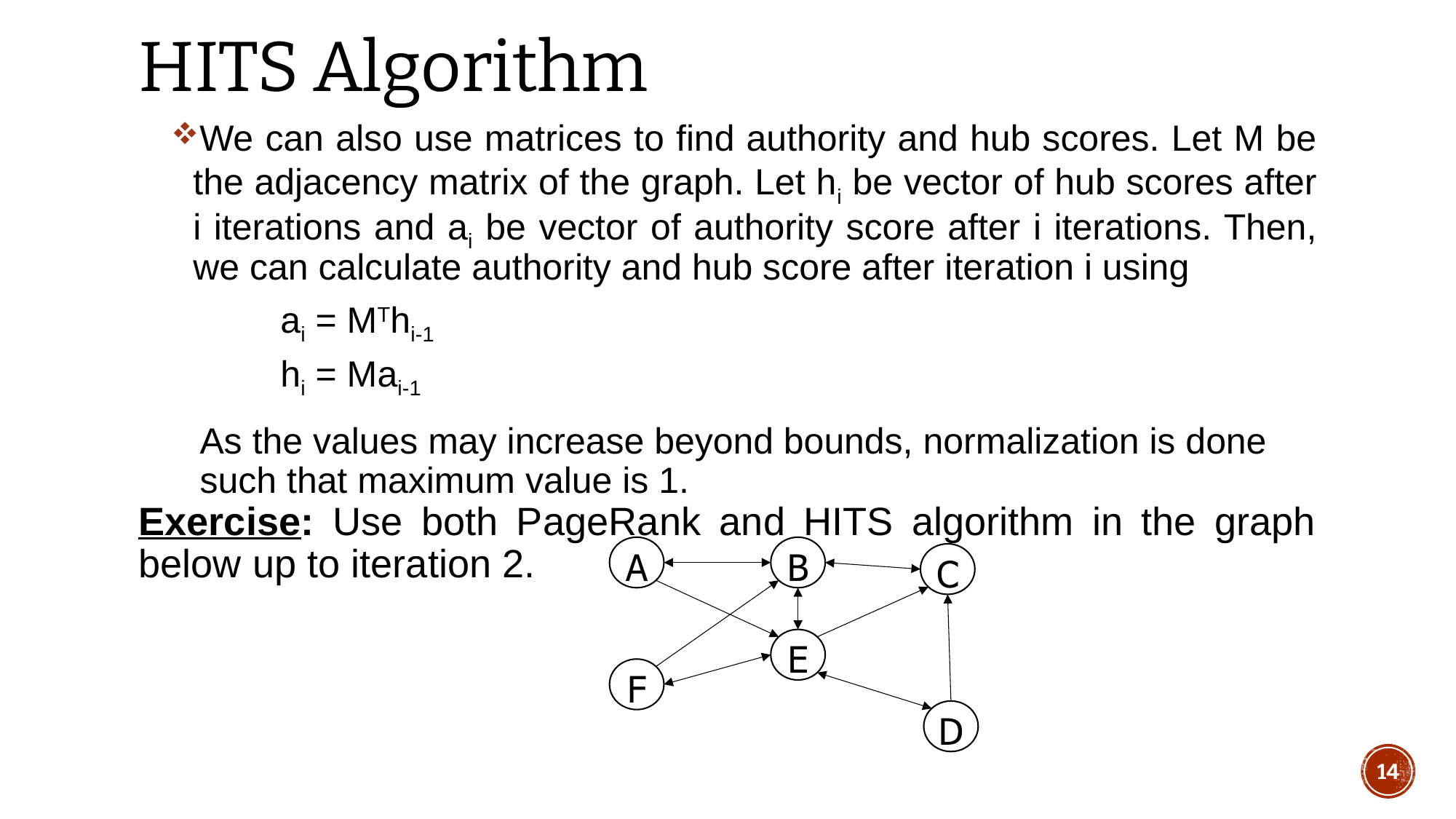

# HITS Algorithm
We can also use matrices to find authority and hub scores. Let M be the adjacency matrix of the graph. Let hi be vector of hub scores after i iterations and ai be vector of authority score after i iterations. Then, we can calculate authority and hub score after iteration i using
	ai = MThi-1
	hi = Mai-1
As the values may increase beyond bounds, normalization is done such that maximum value is 1.
Exercise: Use both PageRank and HITS algorithm in the graph below up to iteration 2.
A
B
C
E
F
D
14